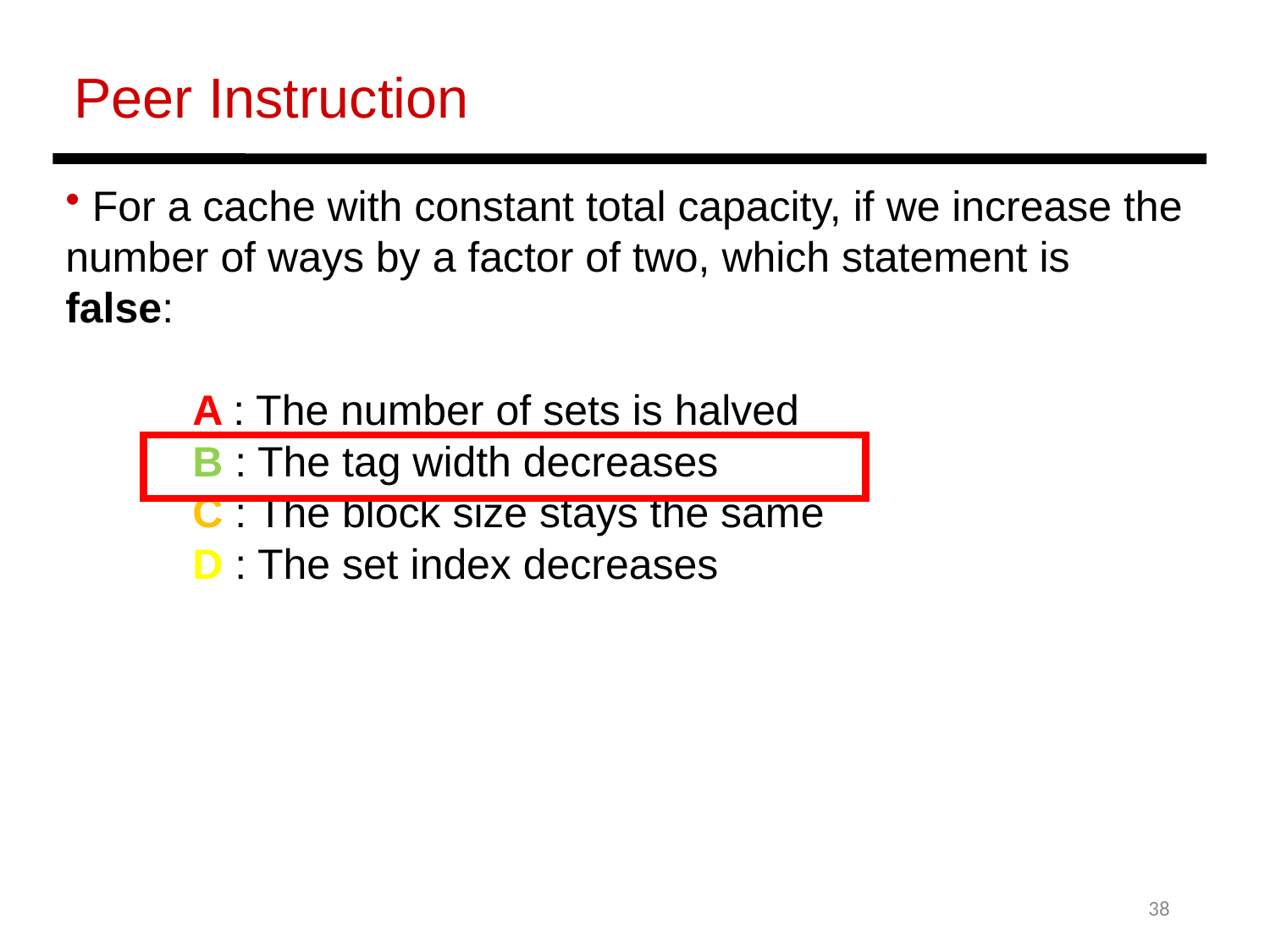

Peer Instruction

 For a cache with constant total capacity, if we increase the number of ways by a factor of two, which statement is false:

	A : The number of sets is halved
	B : The tag width decreases
	C : The block size stays the same
	D : The set index decreases

38